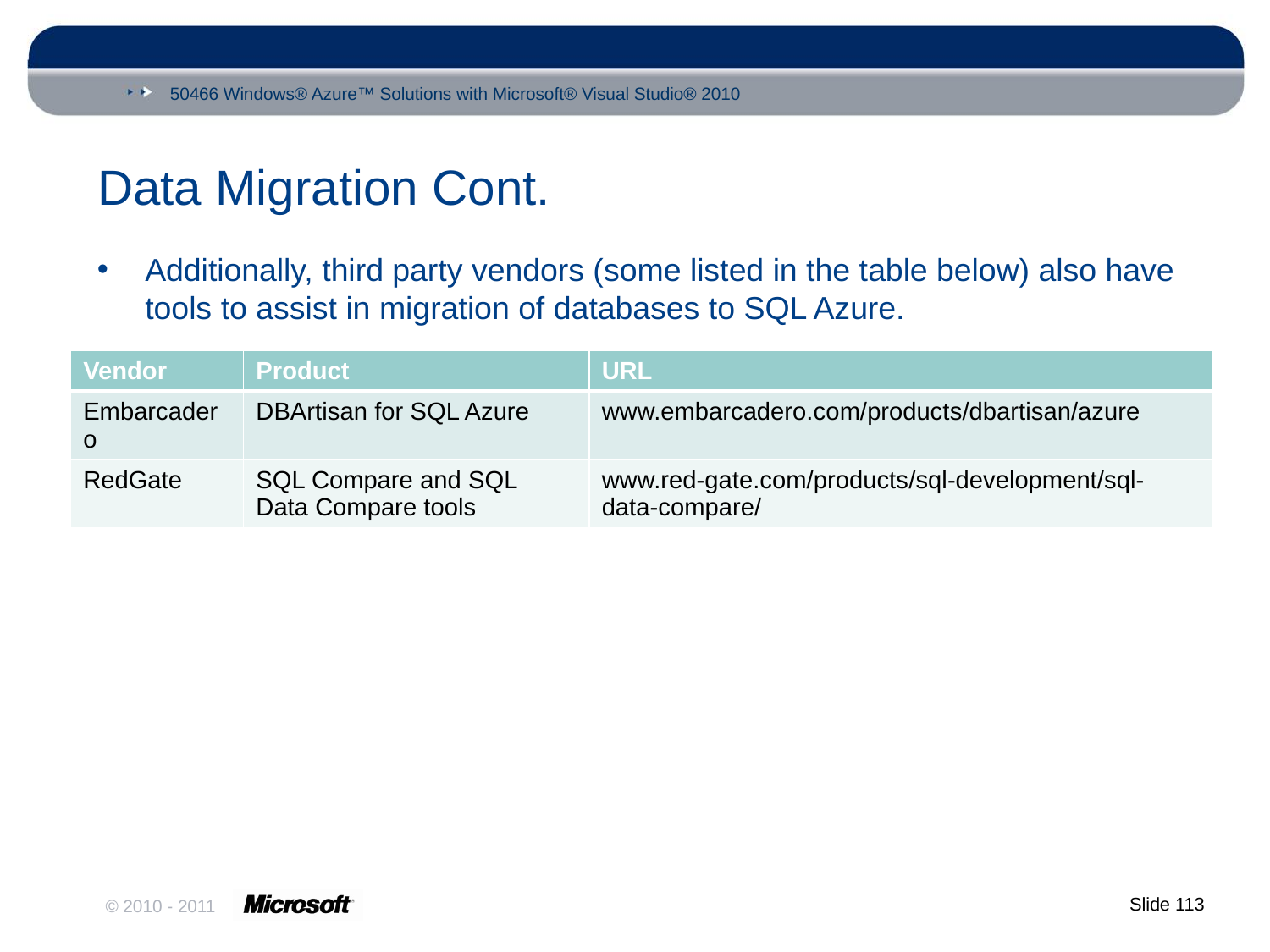

# Data Migration Cont.
Additionally, third party vendors (some listed in the table below) also have tools to assist in migration of databases to SQL Azure.

| Vendor | Product | URL |
| --- | --- | --- |
| Embarcadero | DBArtisan for SQL Azure | www.embarcadero.com/products/dbartisan/azure |
| RedGate | SQL Compare and SQL Data Compare tools | www.red-gate.com/products/sql-development/sql-data-compare/ |